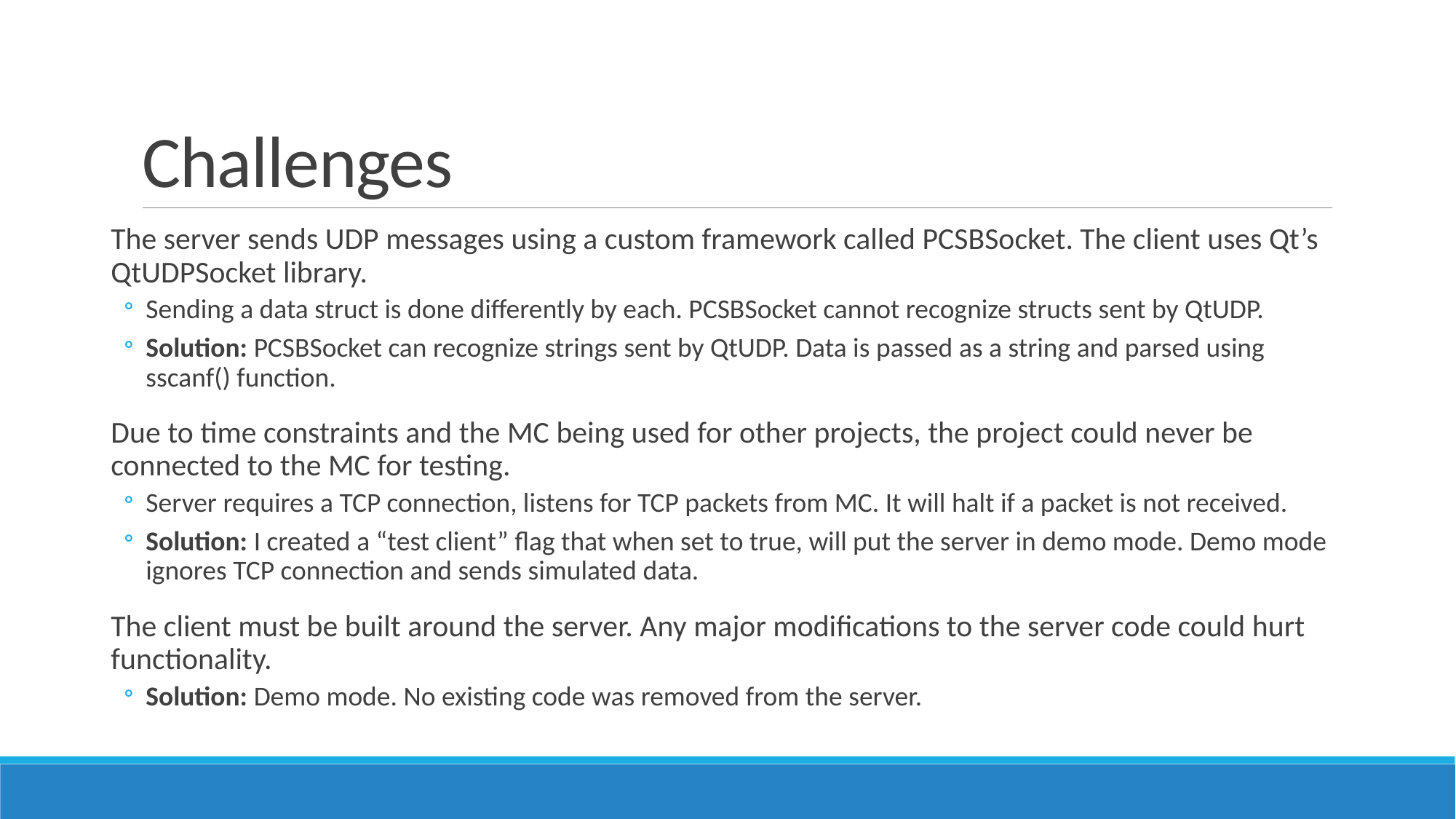

# Challenges
The server sends UDP messages using a custom framework called PCSBSocket. The client uses Qt’s QtUDPSocket library.
Sending a data struct is done differently by each. PCSBSocket cannot recognize structs sent by QtUDP.
Solution: PCSBSocket can recognize strings sent by QtUDP. Data is passed as a string and parsed using sscanf() function.
Due to time constraints and the MC being used for other projects, the project could never be connected to the MC for testing.
Server requires a TCP connection, listens for TCP packets from MC. It will halt if a packet is not received.
Solution: I created a “test client” flag that when set to true, will put the server in demo mode. Demo mode ignores TCP connection and sends simulated data.
The client must be built around the server. Any major modifications to the server code could hurt functionality.
Solution: Demo mode. No existing code was removed from the server.